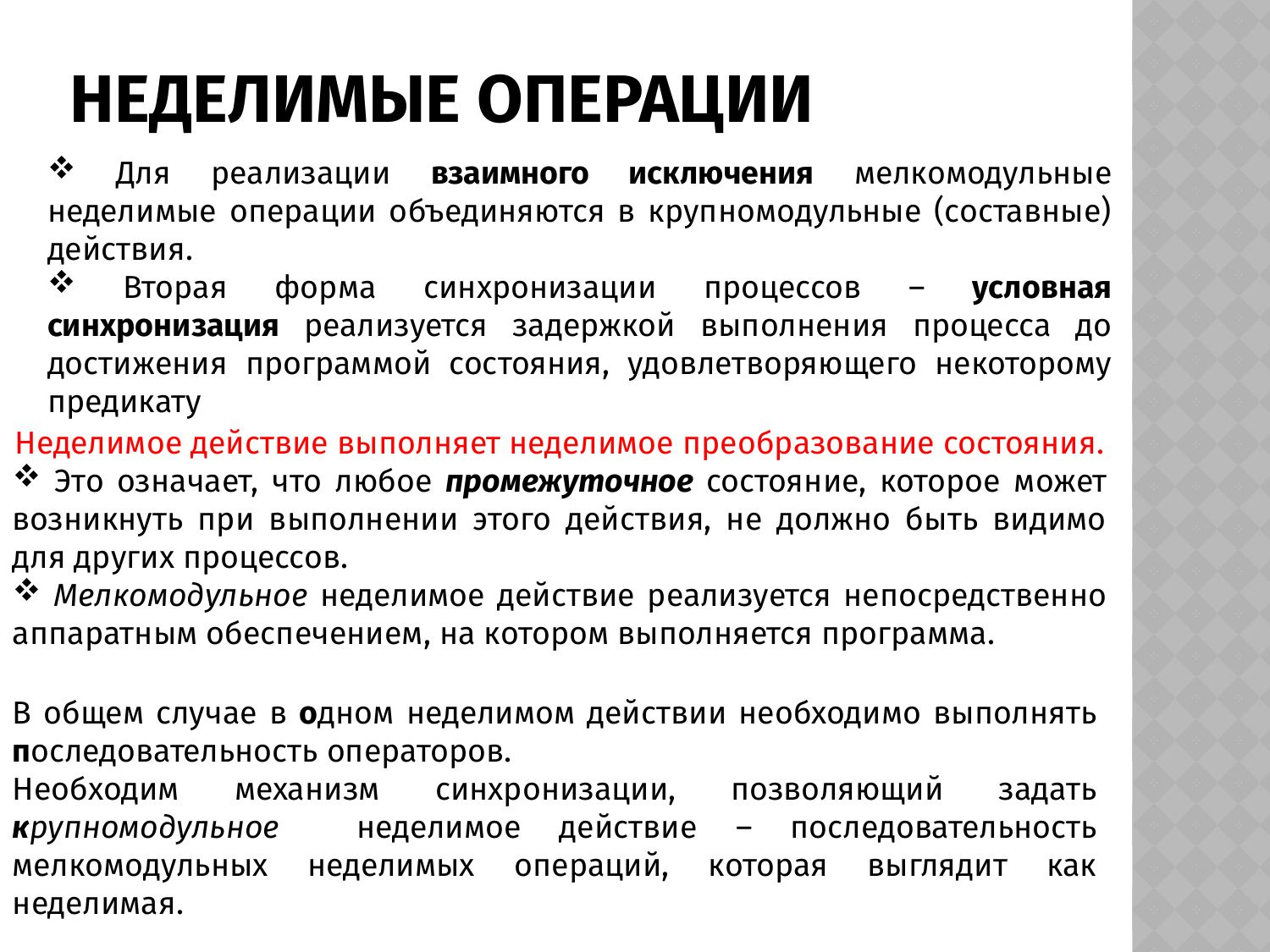

# Неделимые операции
 Для реализации взаимного исключения мелкомодульные неделимые операции объединяются в крупномодульные (составные) действия.
 Вторая форма синхронизации процессов – условная синхронизация реализуется задержкой выполнения процесса до достижения программой состояния, удовлетворяющего некоторому предикату
Неделимое действие выполняет неделимое преобразование состояния.
 Это означает, что любое промежуточное состояние, которое может возникнуть при выполнении этого действия, не должно быть видимо для других процессов.
 Мелкомодульное неделимое действие реализуется непосредственно аппаратным обеспечением, на котором выполняется программа.
В общем случае в одном неделимом действии необходимо выполнять последовательность операторов.
Необходим механизм синхронизации, позволяющий задать крупномодульное  неделимое действие – последовательность мелкомодульных неделимых операций, которая выглядит как неделимая.